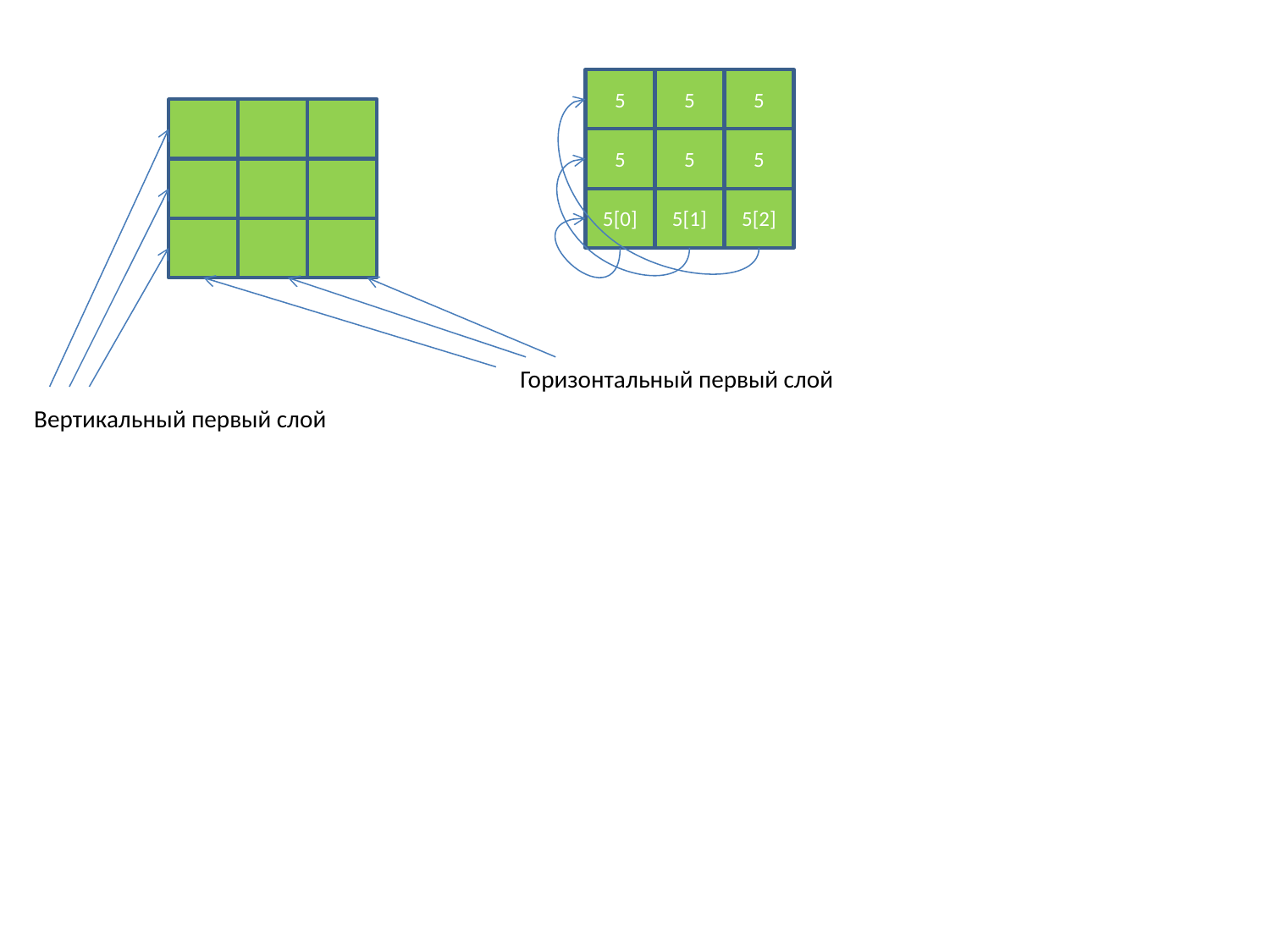

5
5
5

5
5
5

5[0]
5[1]
5[2]

Горизонтальный первый слой
Вертикальный первый слой